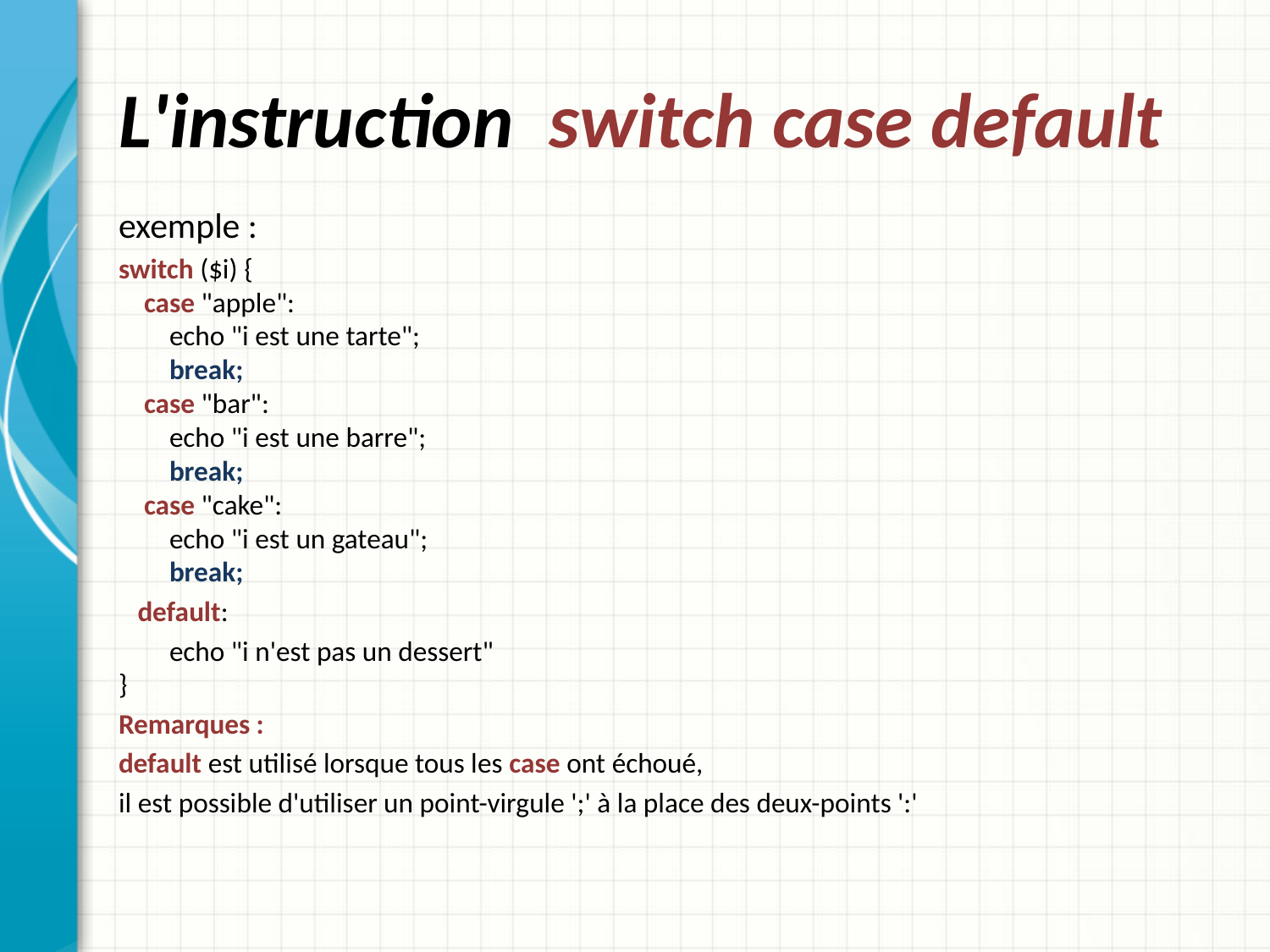

# L'instruction  switch case default
exemple :
switch ($i) {
    case "apple":
        echo "i est une tarte";
        break;
    case "bar":
        echo "i est une barre";
        break;
    case "cake":
        echo "i est un gateau";
        break;
   default:
        echo "i n'est pas un dessert"
}
Remarques :
default est utilisé lorsque tous les case ont échoué,
il est possible d'utiliser un point-virgule ';' à la place des deux-points ':'